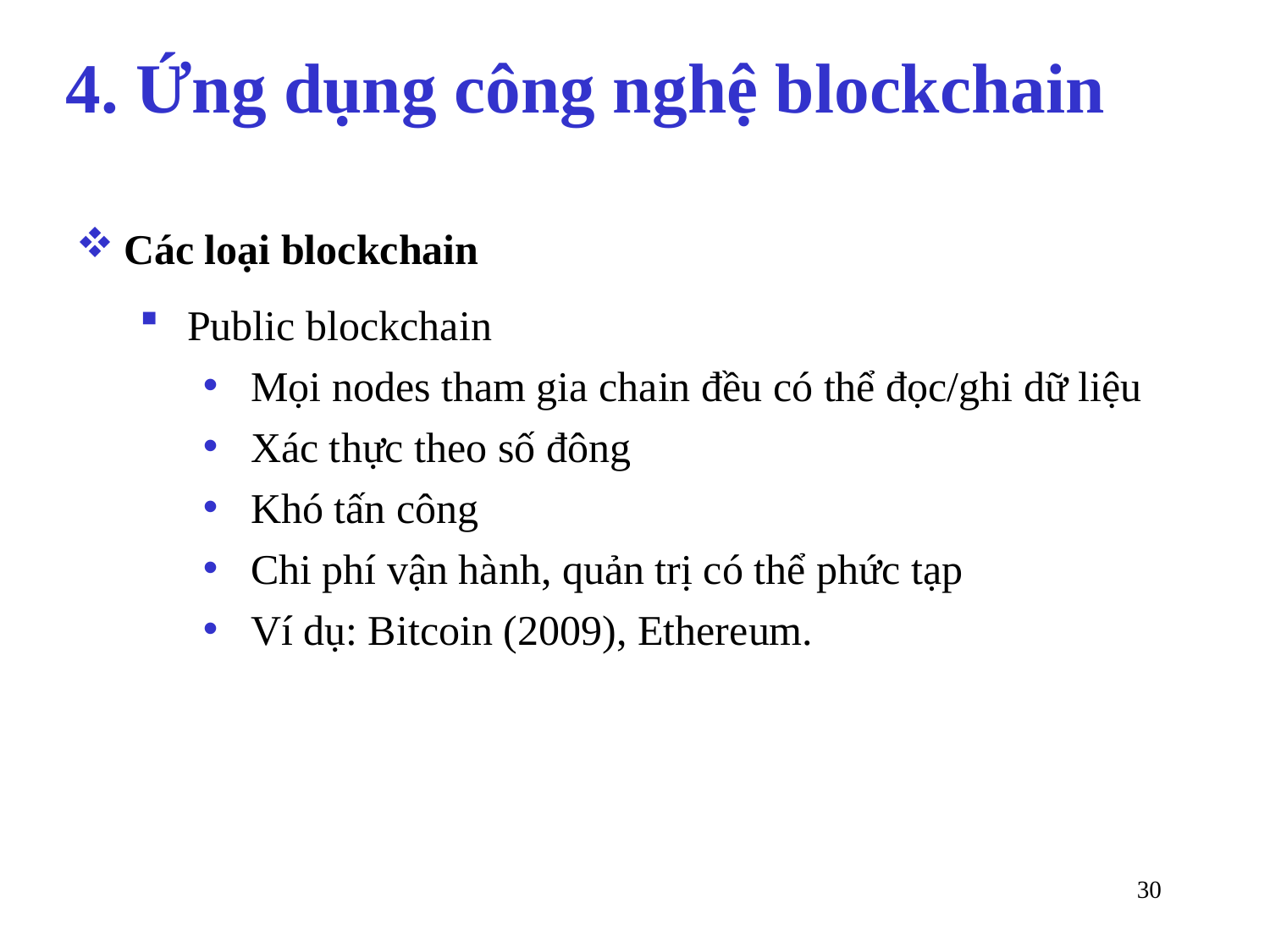

# 4. Ứng dụng công nghệ blockchain
Các loại blockchain
Public blockchain
Mọi nodes tham gia chain đều có thể đọc/ghi dữ liệu
Xác thực theo số đông
Khó tấn công
Chi phí vận hành, quản trị có thể phức tạp
Ví dụ: Bitcoin (2009), Ethereum.

30